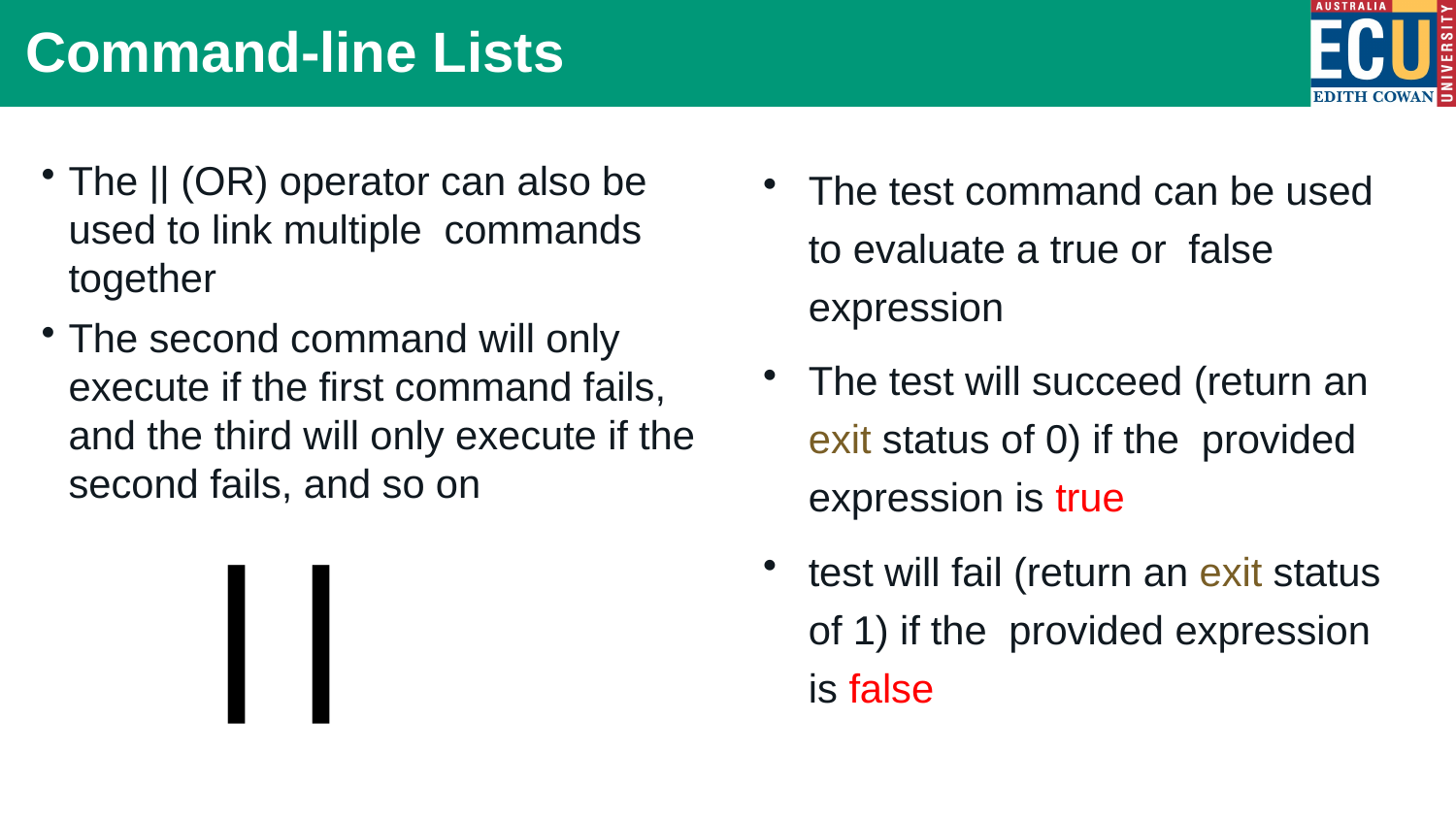

# Command-line Lists
The || (OR) operator can also be used to link multiple  commands together
The second command will only execute if the first command fails, and the third will only execute if the second fails, and so on
The test command can be used to evaluate a true or  false expression
The test will succeed (return an exit status of 0) if the  provided expression is true
test will fail (return an exit status of 1) if the  provided expression is false
||